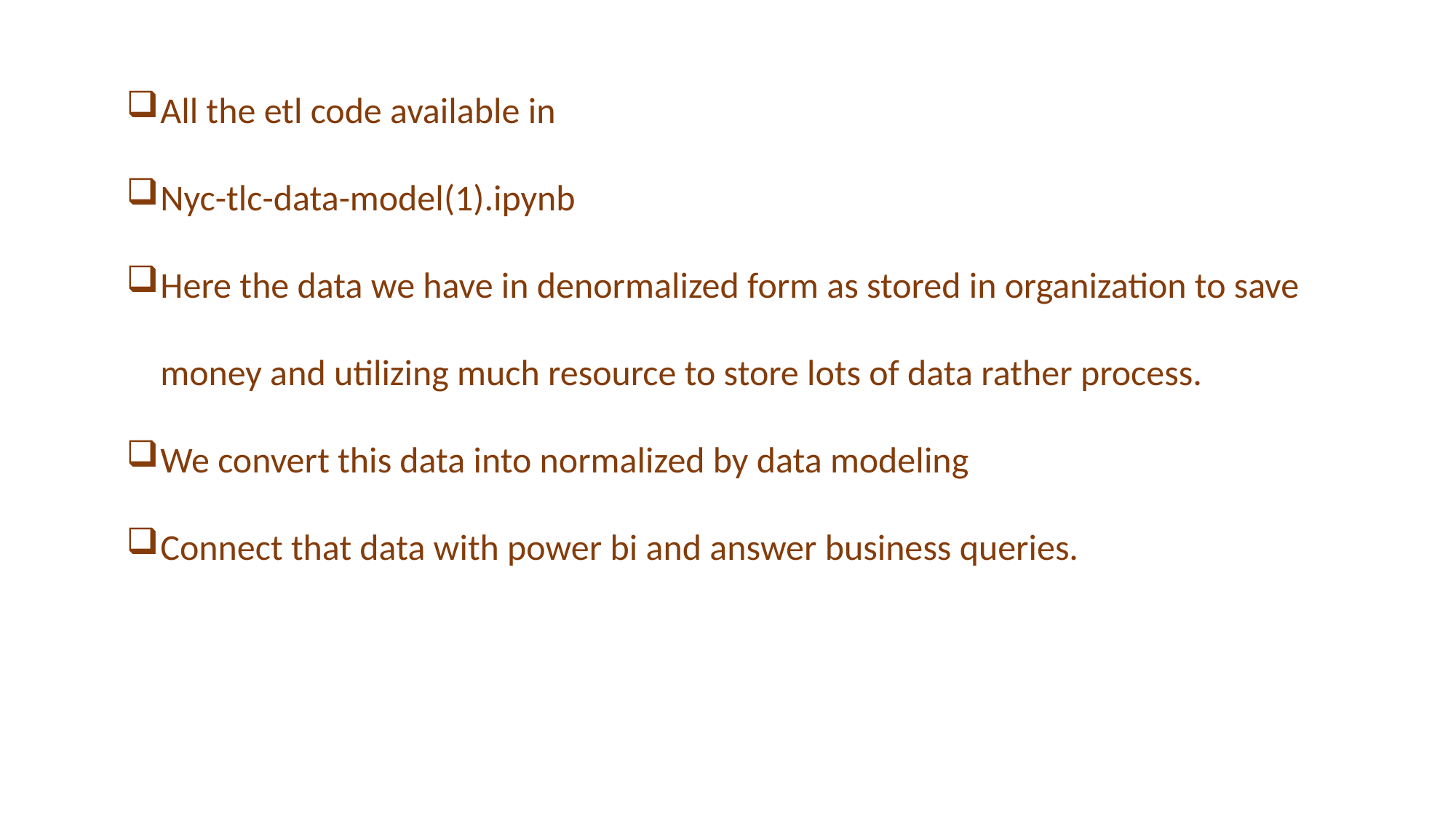

All the etl code available in
Nyc-tlc-data-model(1).ipynb
Here the data we have in denormalized form as stored in organization to save money and utilizing much resource to store lots of data rather process.
We convert this data into normalized by data modeling
Connect that data with power bi and answer business queries.